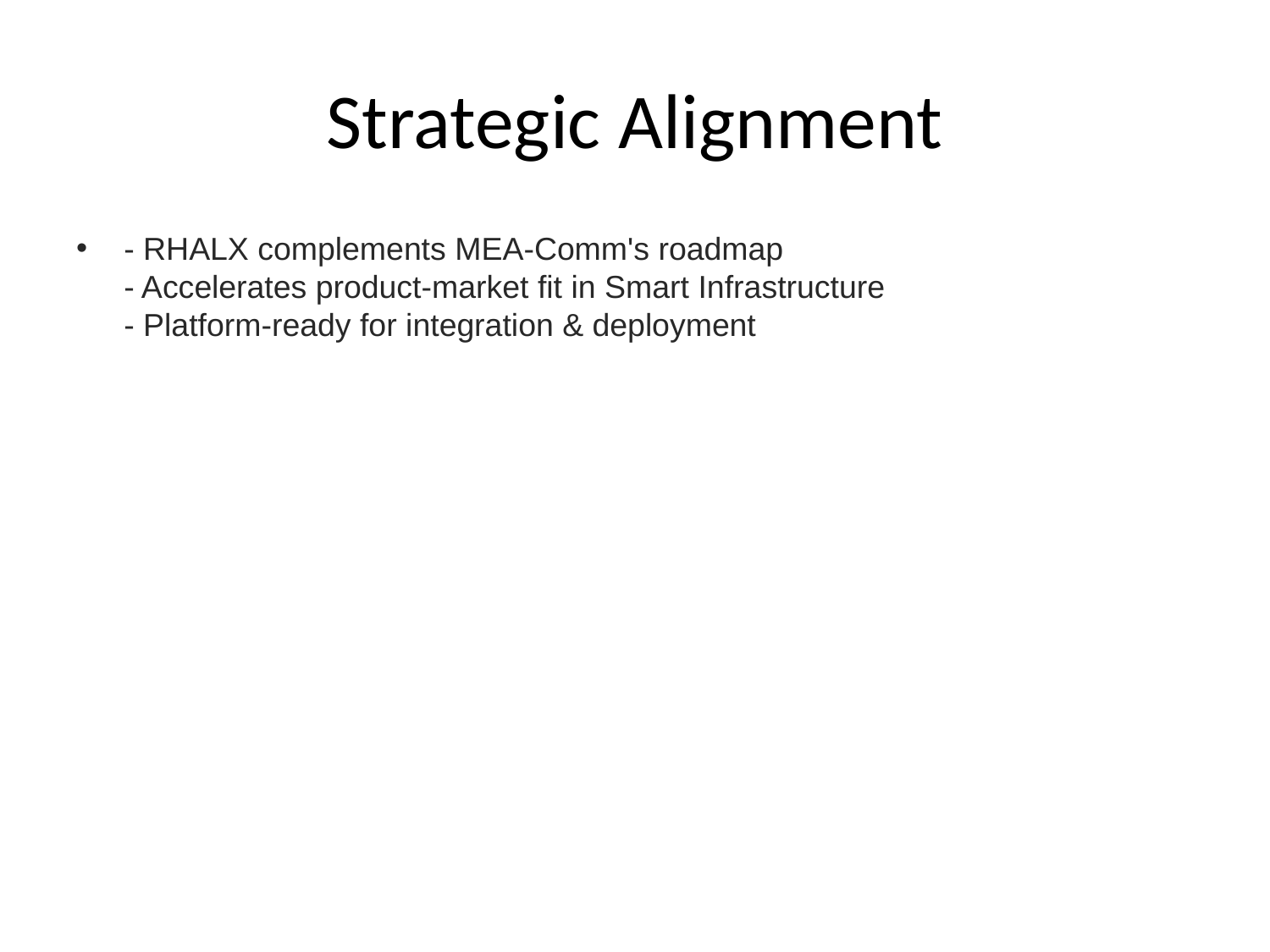

# Strategic Alignment
- RHALX complements MEA-Comm's roadmap
- Accelerates product-market fit in Smart Infrastructure
- Platform-ready for integration & deployment